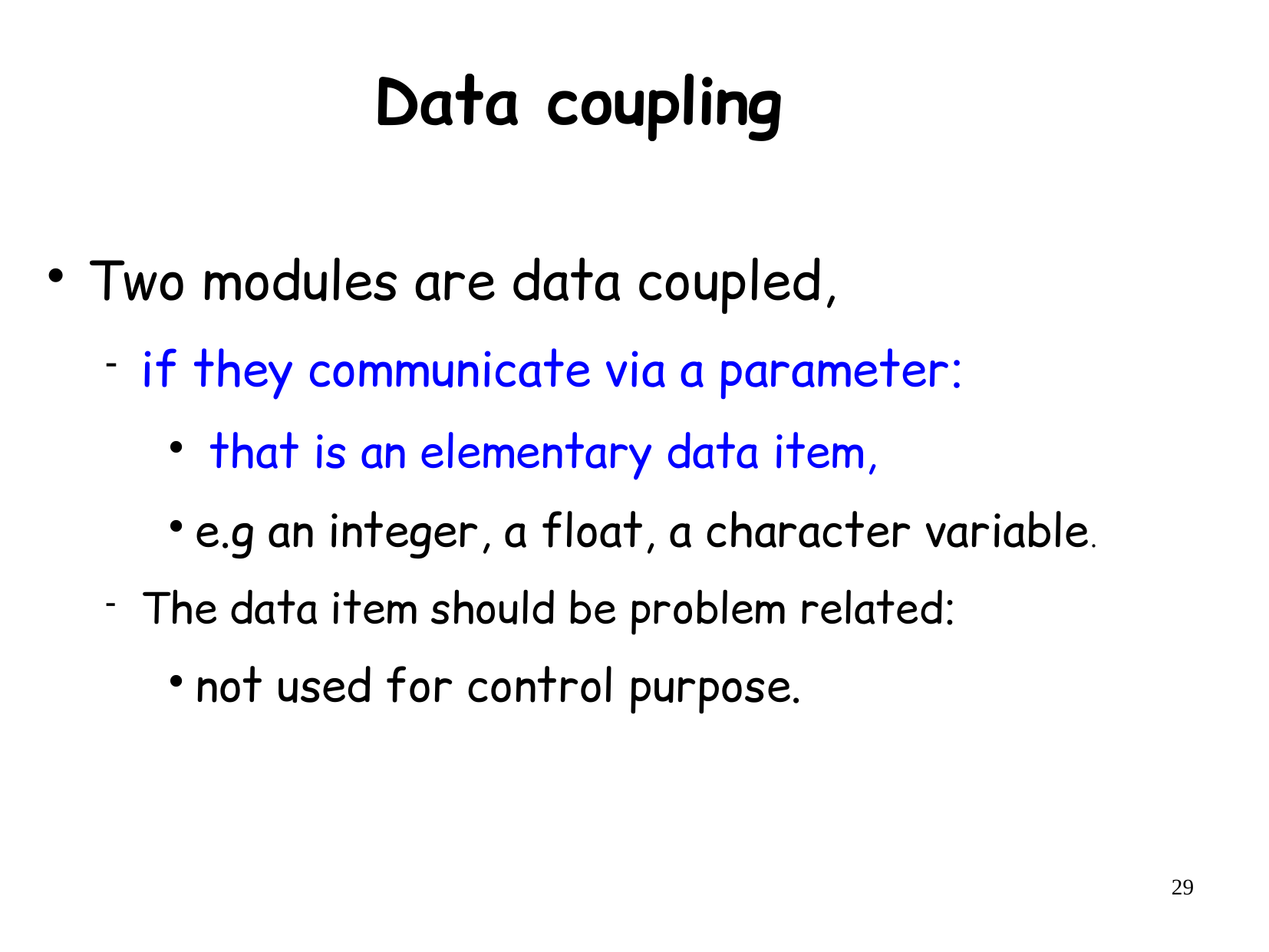

# Data coupling
Two modules are data coupled,
if they communicate via a parameter:
 that is an elementary data item,
e.g an integer, a float, a character variable.
The data item should be problem related:
not used for control purpose.